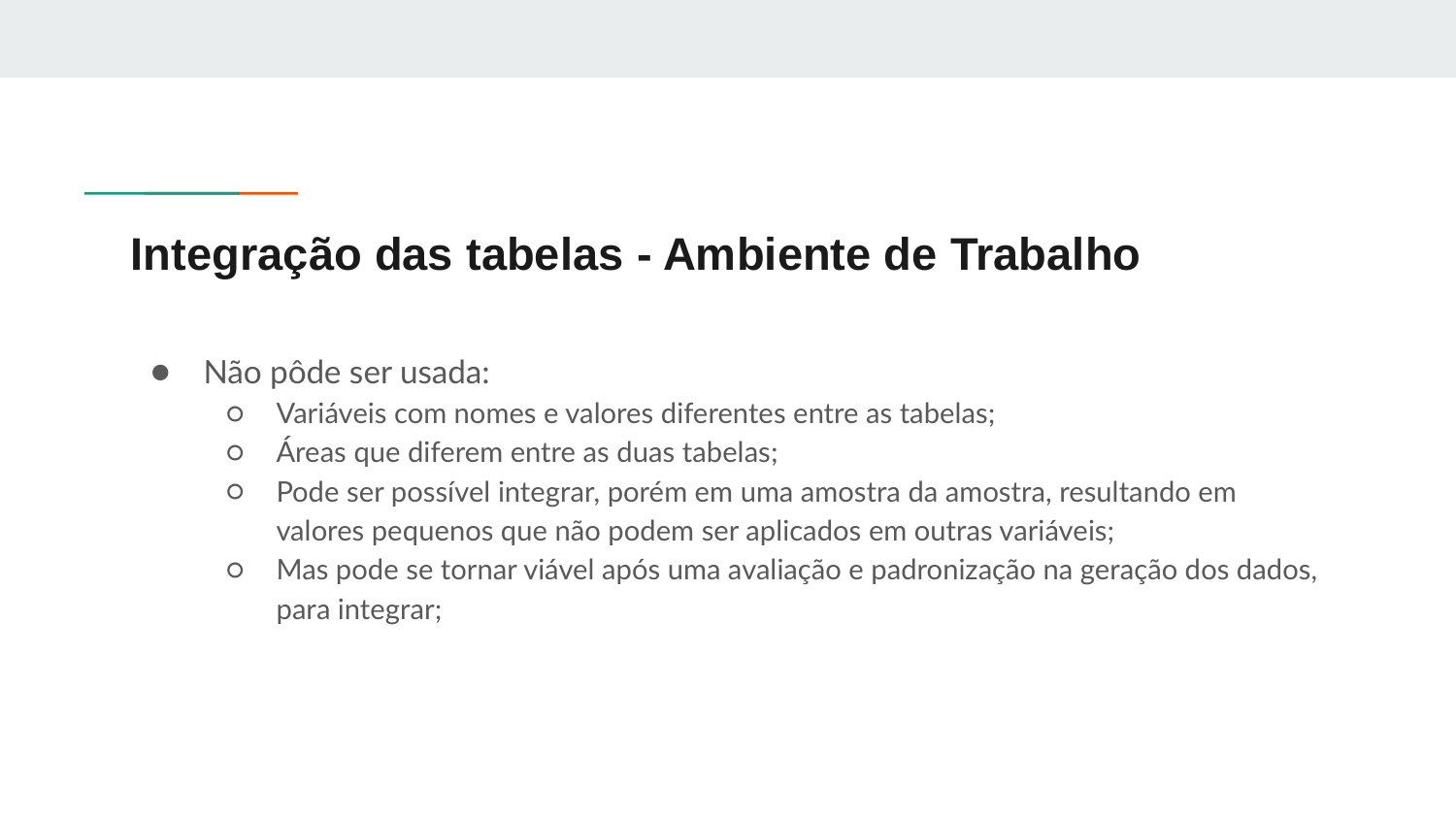

# Integração das tabelas - Ambiente de Trabalho
Não pôde ser usada:
Variáveis com nomes e valores diferentes entre as tabelas;
Áreas que diferem entre as duas tabelas;
Pode ser possível integrar, porém em uma amostra da amostra, resultando em valores pequenos que não podem ser aplicados em outras variáveis;
Mas pode se tornar viável após uma avaliação e padronização na geração dos dados, para integrar;